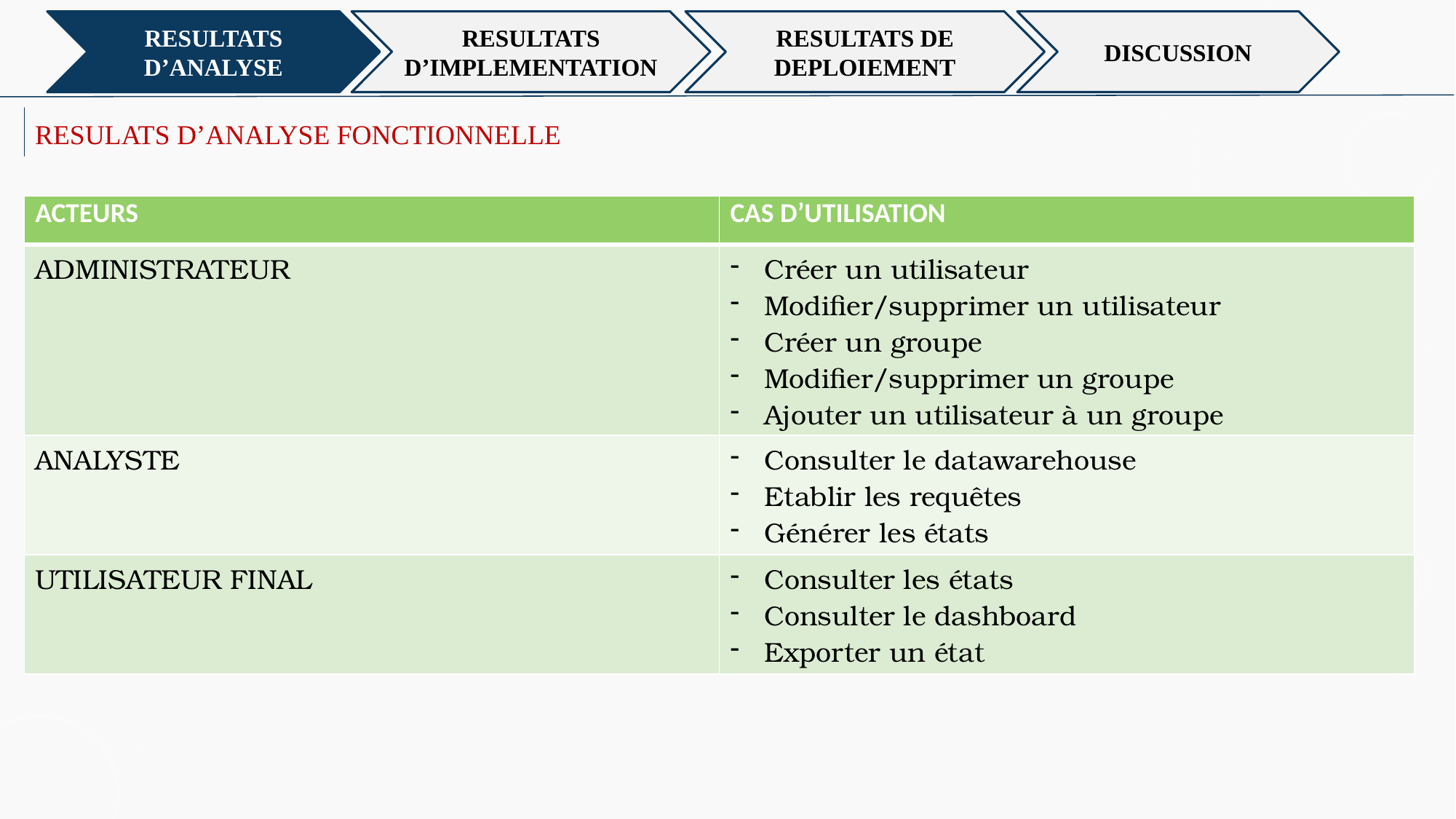

RESULTATS D’ANALYSE
RESULTATS D’IMPLEMENTATION
RESULTATS DE DEPLOIEMENT
DISCUSSION
RESULATS D’ANALYSE FONCTIONNELLE

| ACTEURS | CAS D’UTILISATION |
| --- | --- |
| ADMINISTRATEUR | Créer un utilisateur Modifier/supprimer un utilisateur Créer un groupe Modifier/supprimer un groupe Ajouter un utilisateur à un groupe |
| ANALYSTE | Consulter le datawarehouse Etablir les requêtes Générer les états |
| UTILISATEUR FINAL | Consulter les états Consulter le dashboard Exporter un état |